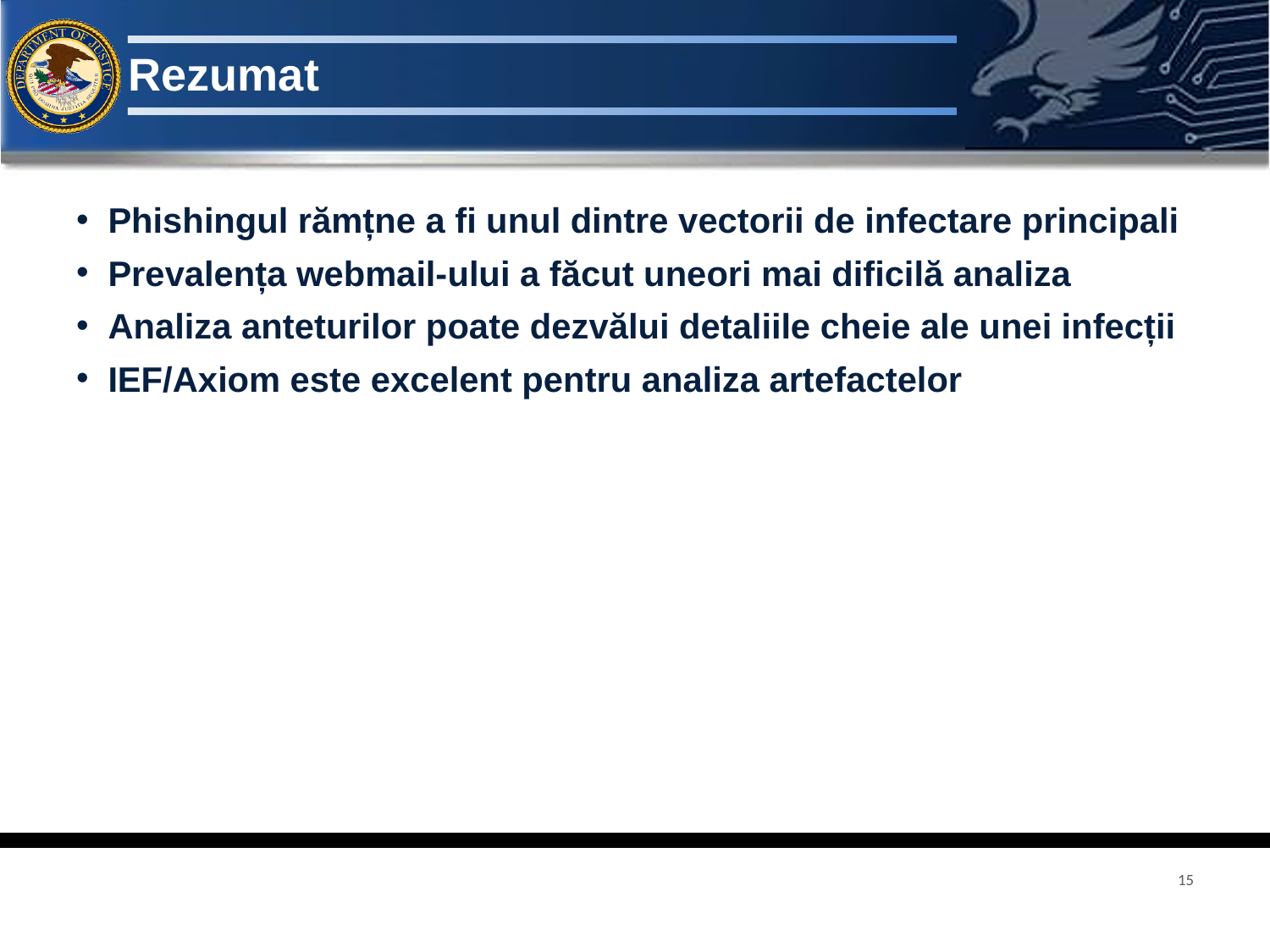

# Rezumat
Phishingul rămțne a fi unul dintre vectorii de infectare principali
Prevalența webmail-ului a făcut uneori mai dificilă analiza
Analiza anteturilor poate dezvălui detaliile cheie ale unei infecții
IEF/Axiom este excelent pentru analiza artefactelor
15